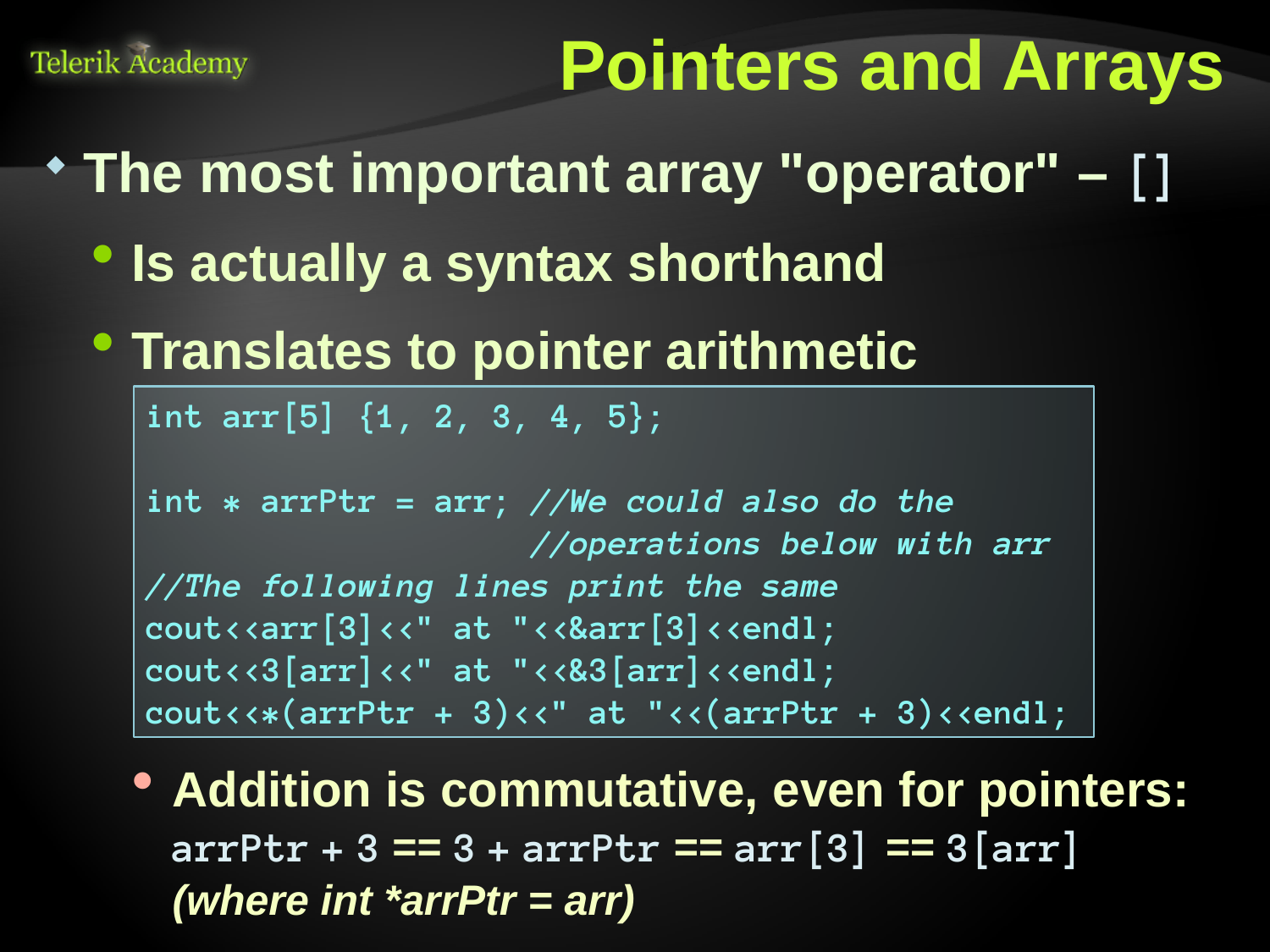

# Pointers and Arrays
The most important array "operator" – []
Is actually a syntax shorthand
Translates to pointer arithmetic

Addition is commutative, even for pointers:
arrPtr + 3 == 3 + arrPtr == arr[3] == 3[arr]
(where int *arrPtr = arr)
int arr[5] {1, 2, 3, 4, 5};

int * arrPtr = arr; //We could also do the
                    //operations below with arr
//Тhe following lines print the same
cout<<arr[3]<<" at "<<&arr[3]<<endl;
cout<<3[arr]<<" at "<<&3[arr]<<endl;
cout<<*(arrPtr + 3)<<" at "<<(arrPtr + 3)<<endl;